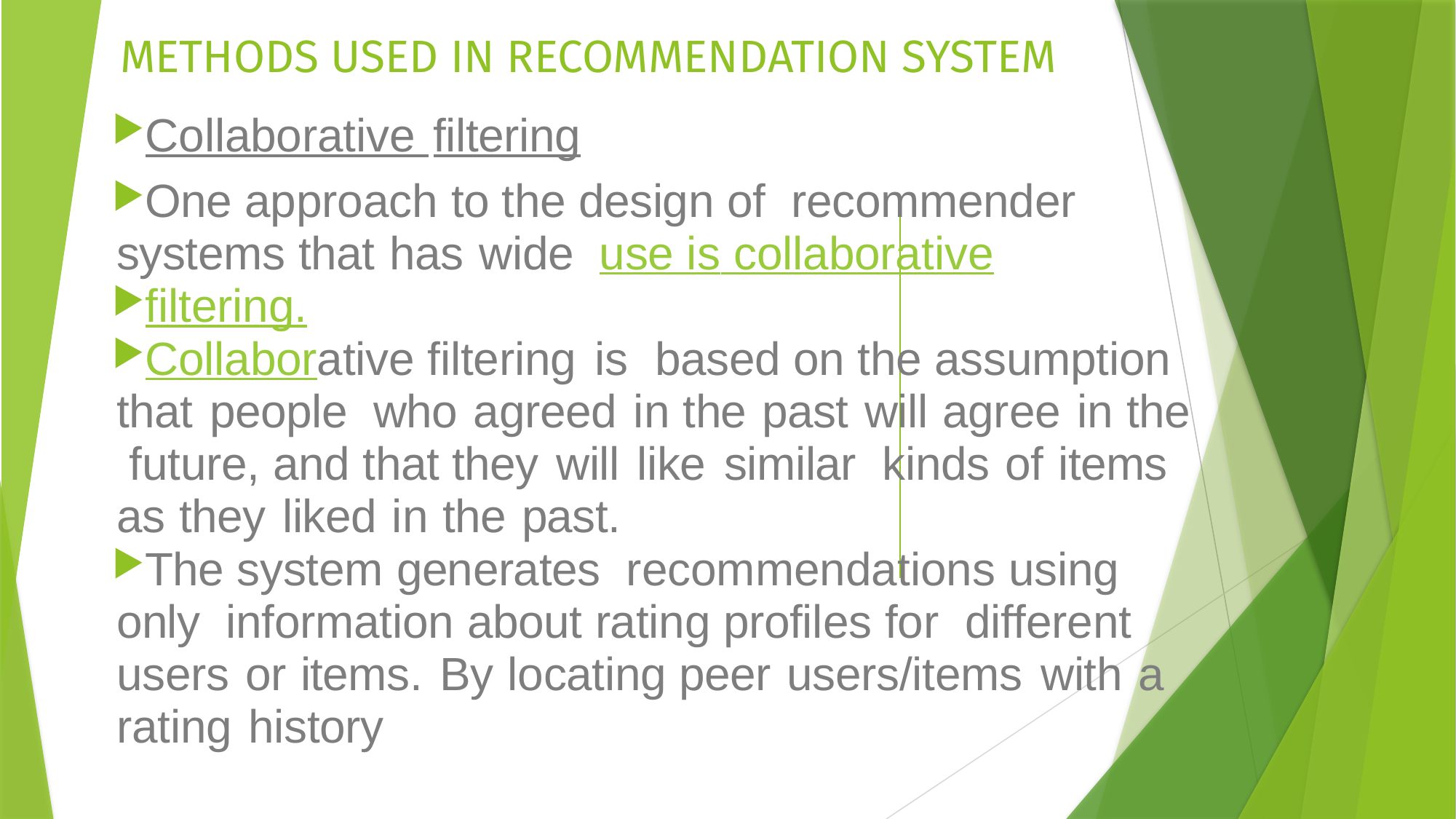

# METHODS USED IN RECOMMENDATION SYSTEM
Collaborative filtering
One approach to the design of  recommender systems that has wide  use is collaborative
filtering.
Collaborative filtering is  based on the assumption that people  who agreed in the past will agree in the  future, and that they will like similar  kinds of items as they liked in the past.
The system generates  recommendations using only  information about rating profiles for  different users or items. By locating peer users/items with a rating history